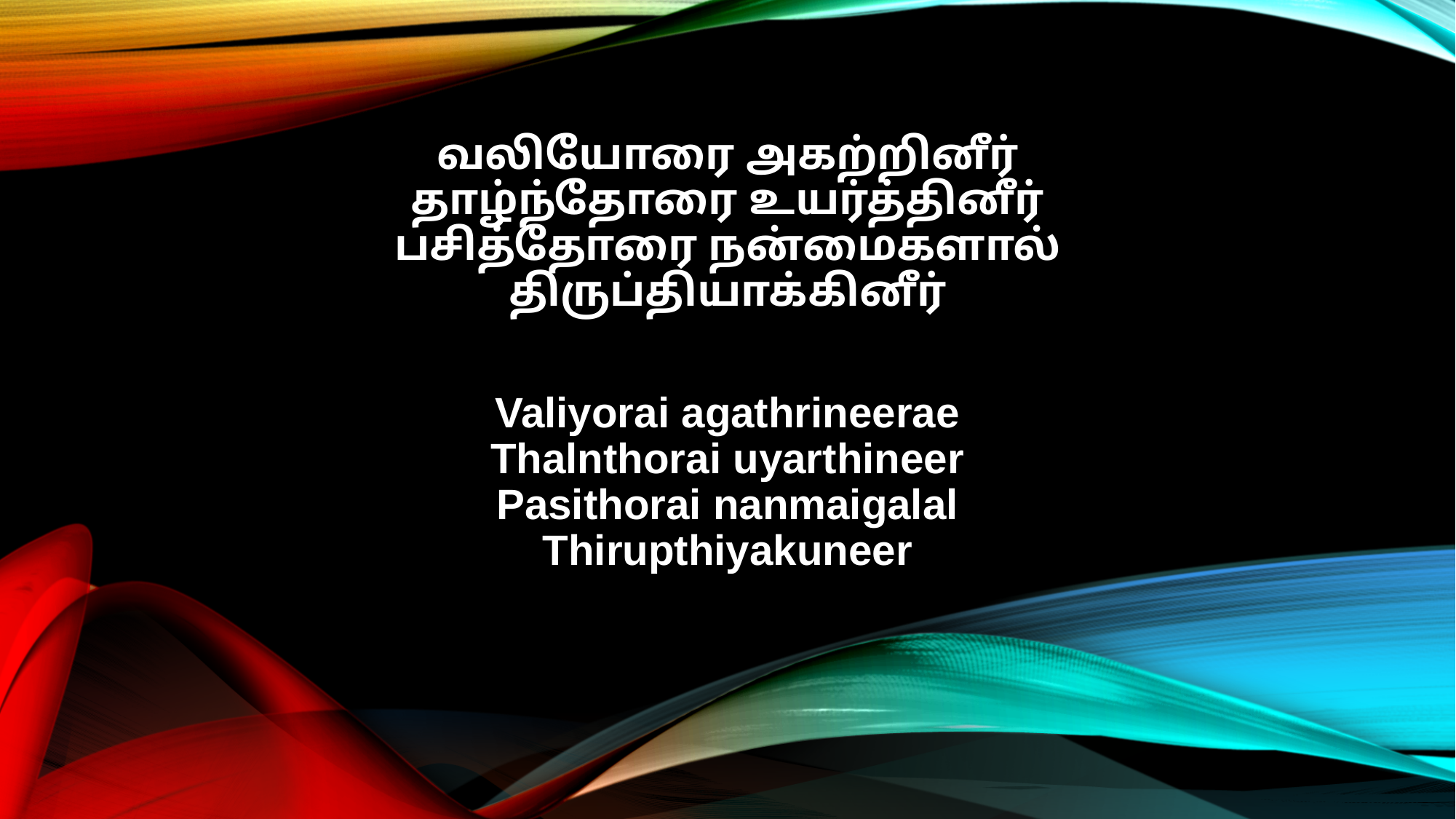

வலியோரை அகற்றினீர்
தாழ்ந்தோரை உயர்த்தினீர்
பசித்தோரை நன்மைகளால்
திருப்தியாக்கினீர்

Valiyorai agathrineerae
Thalnthorai uyarthineer
Pasithorai nanmaigalal
Thirupthiyakuneer